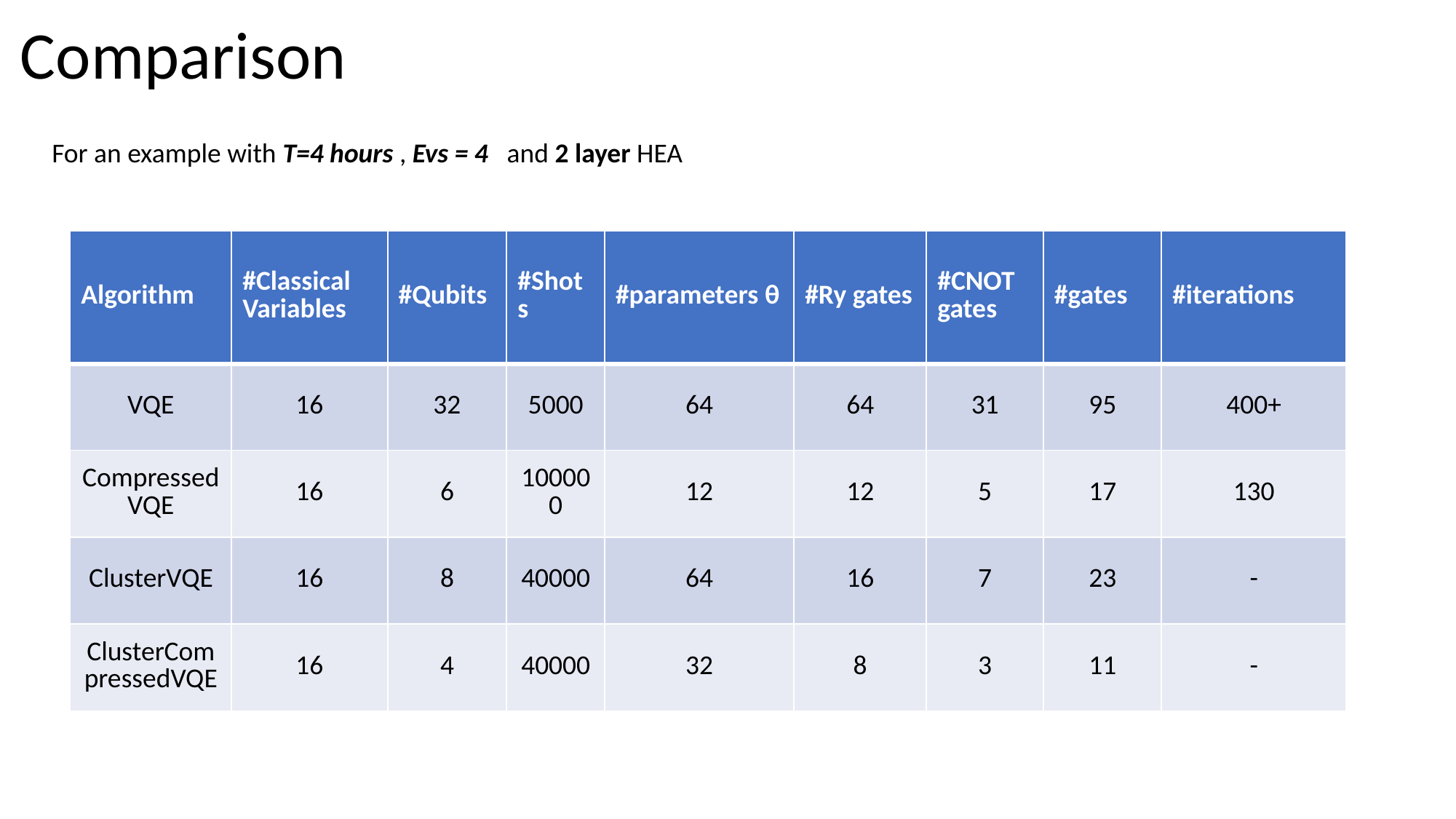

# Comparison
For an example with T=4 hours , Evs = 4   and 2 layer HEA
| Algorithm | #Classical Variables | #Qubits | #Shots | #parameters θ | #Ry gates | #CNOT gates | #gates | #iterations |
| --- | --- | --- | --- | --- | --- | --- | --- | --- |
| VQE | 16 | 32 | 5000 | 64 | 64 | 31 | 95 | 400+ |
| CompressedVQE | 16 | 6 | 100000 | 12 | 12 | 5 | 17 | 130 |
| ClusterVQE | 16 | 8 | 40000 | 64 | 16 | 7 | 23 | - |
| ClusterCompressedVQE | 16 | 4 | 40000 | 32 | 8 | 3 | 11 | - |